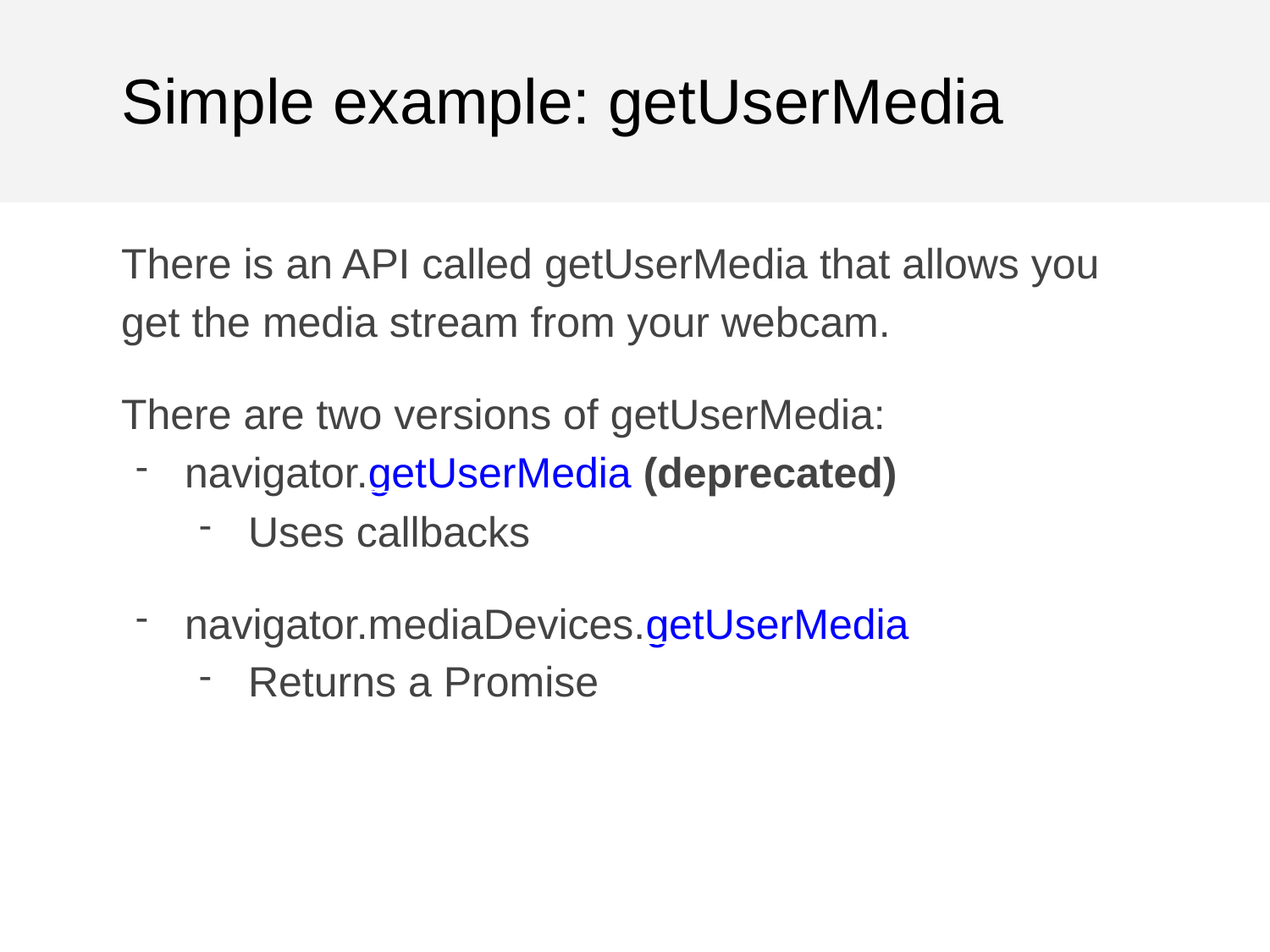

Simple example: getUserMedia
There is an API called getUserMedia that allows you get the media stream from your webcam.

There are two versions of getUserMedia:
navigator.getUserMedia (deprecated)
Uses callbacks

navigator.mediaDevices.getUserMedia
Returns a Promise